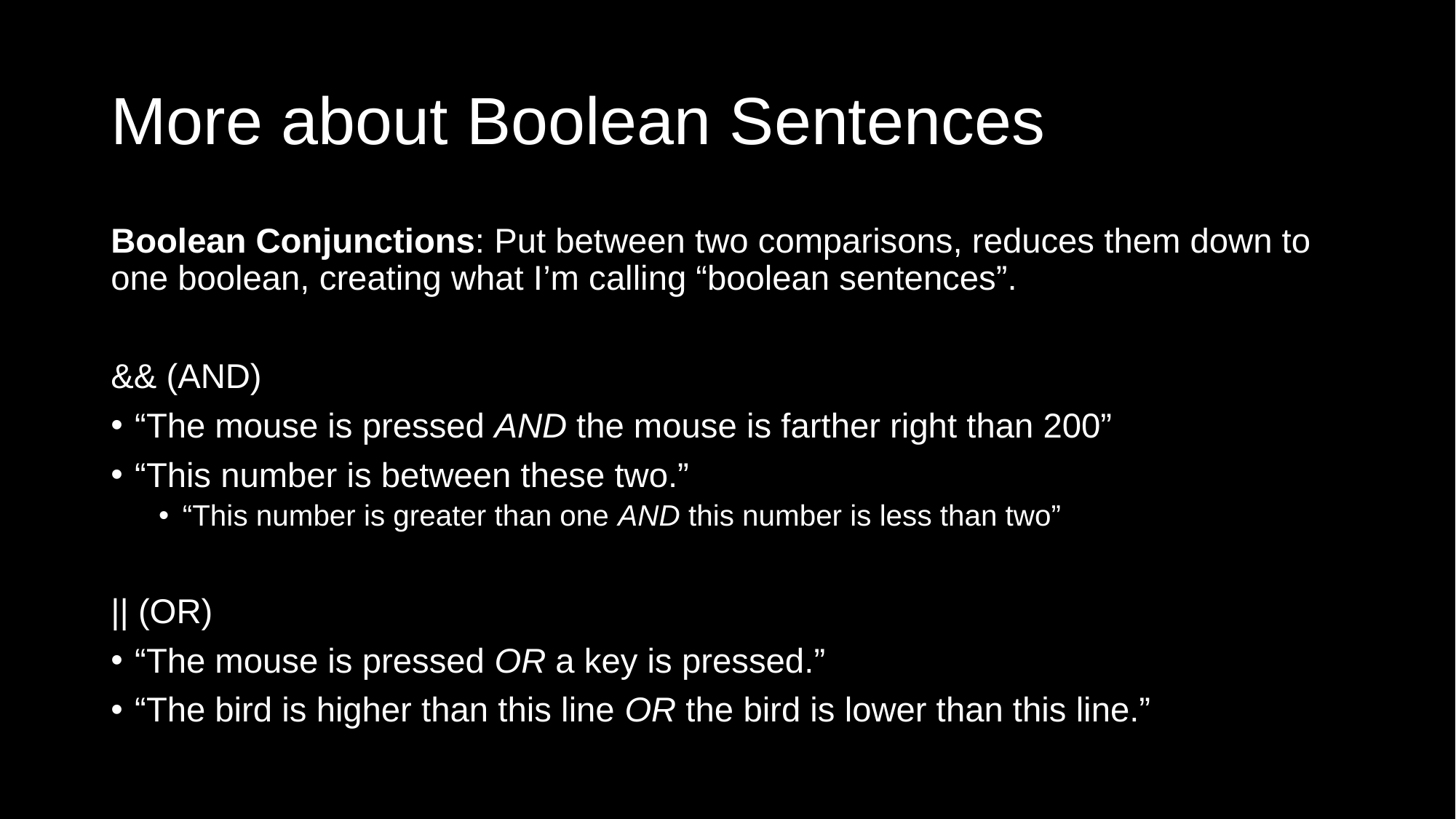

# More about Boolean Sentences
Boolean Conjunctions: Put between two comparisons, reduces them down to one boolean, creating what I’m calling “boolean sentences”.

&& (AND)
“The mouse is pressed AND the mouse is farther right than 200”
“This number is between these two.”
“This number is greater than one AND this number is less than two”

|| (OR)
“The mouse is pressed OR a key is pressed.”
“The bird is higher than this line OR the bird is lower than this line.”